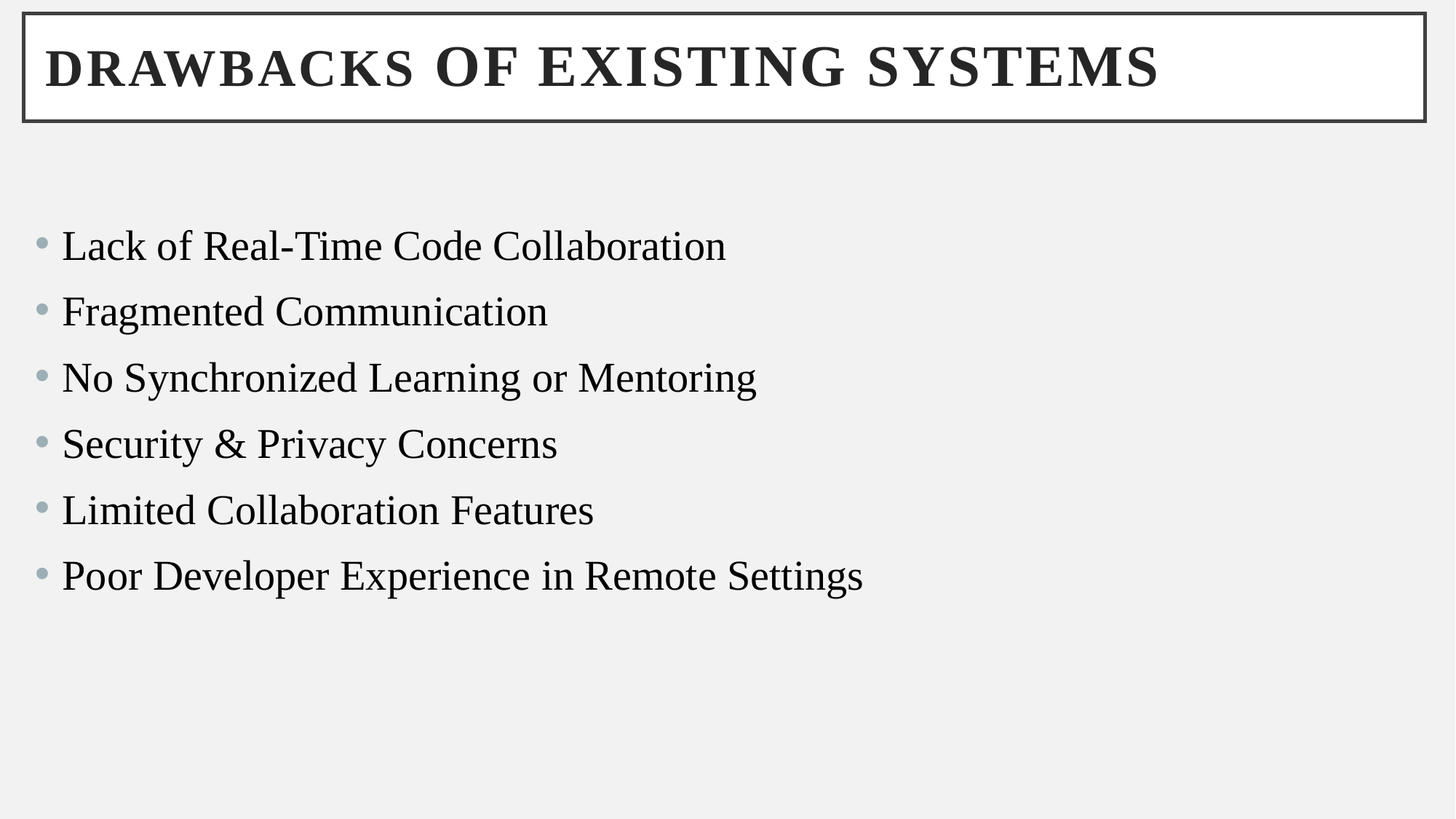

# Drawbacks of Existing Systems
Lack of Real-Time Code Collaboration
Fragmented Communication
No Synchronized Learning or Mentoring
Security & Privacy Concerns
Limited Collaboration Features
Poor Developer Experience in Remote Settings